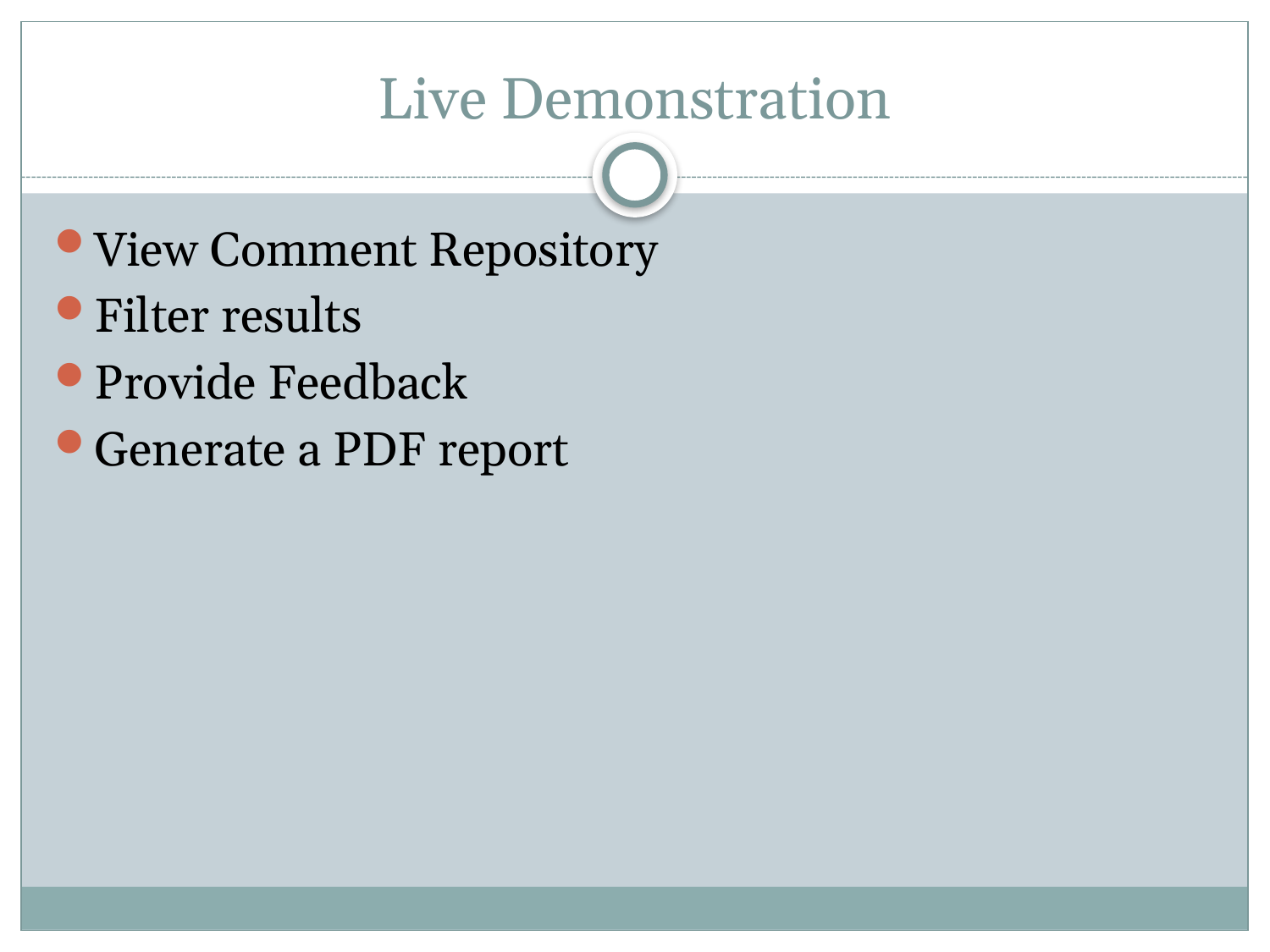

# Live Demonstration
View Comment Repository
Filter results
Provide Feedback
Generate a PDF report